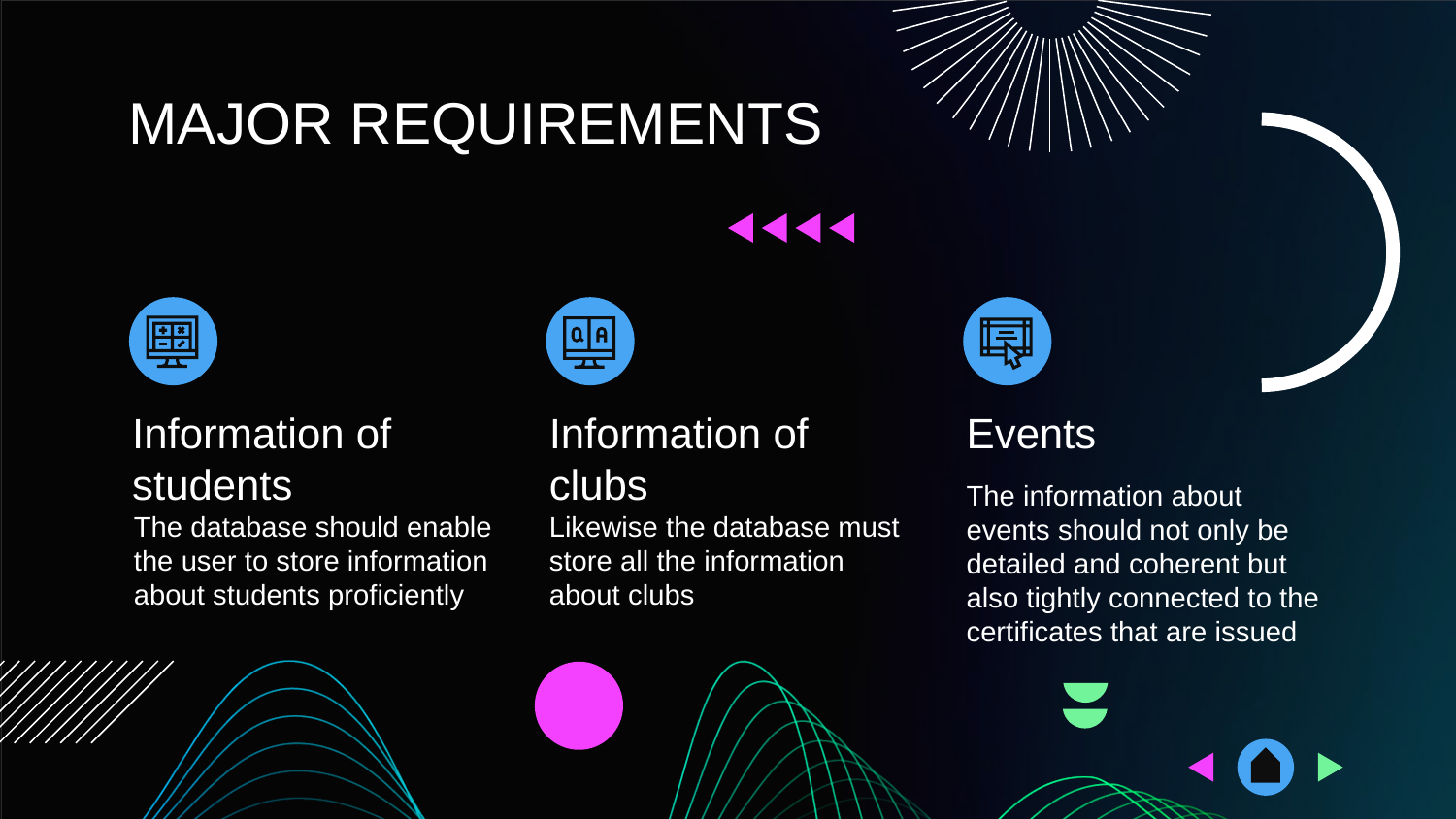

# MAJOR REQUIREMENTS

Information of students
Information of clubs
Events
The information about events should not only be detailed and coherent but also tightly connected to the certificates that are issued
The database should enable the user to store information about students proficiently
Likewise the database must store all the information about clubs